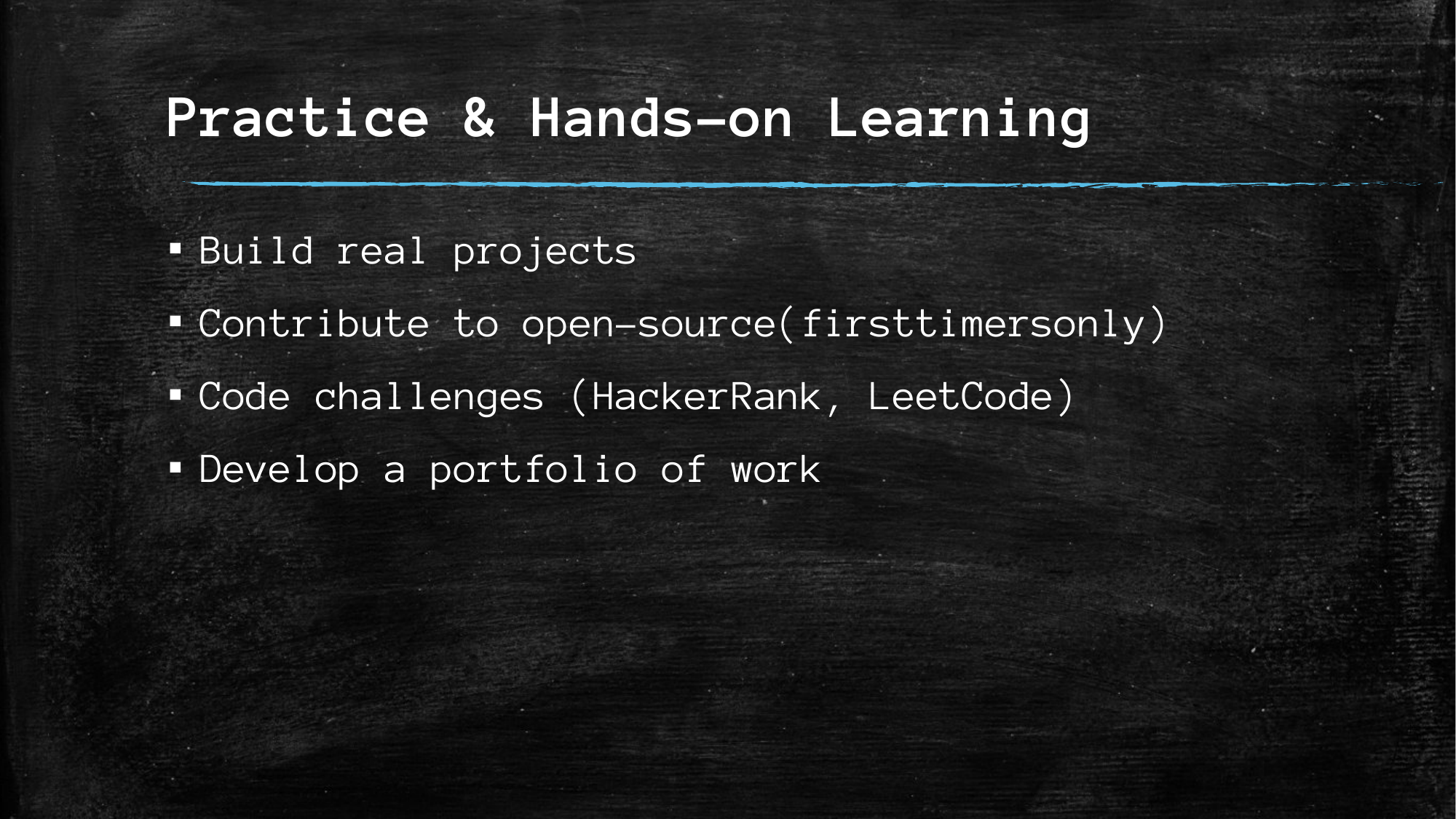

# Practice & Hands-on Learning
Build real projects
Contribute to open-source(firsttimersonly)
Code challenges (HackerRank, LeetCode)
Develop a portfolio of work